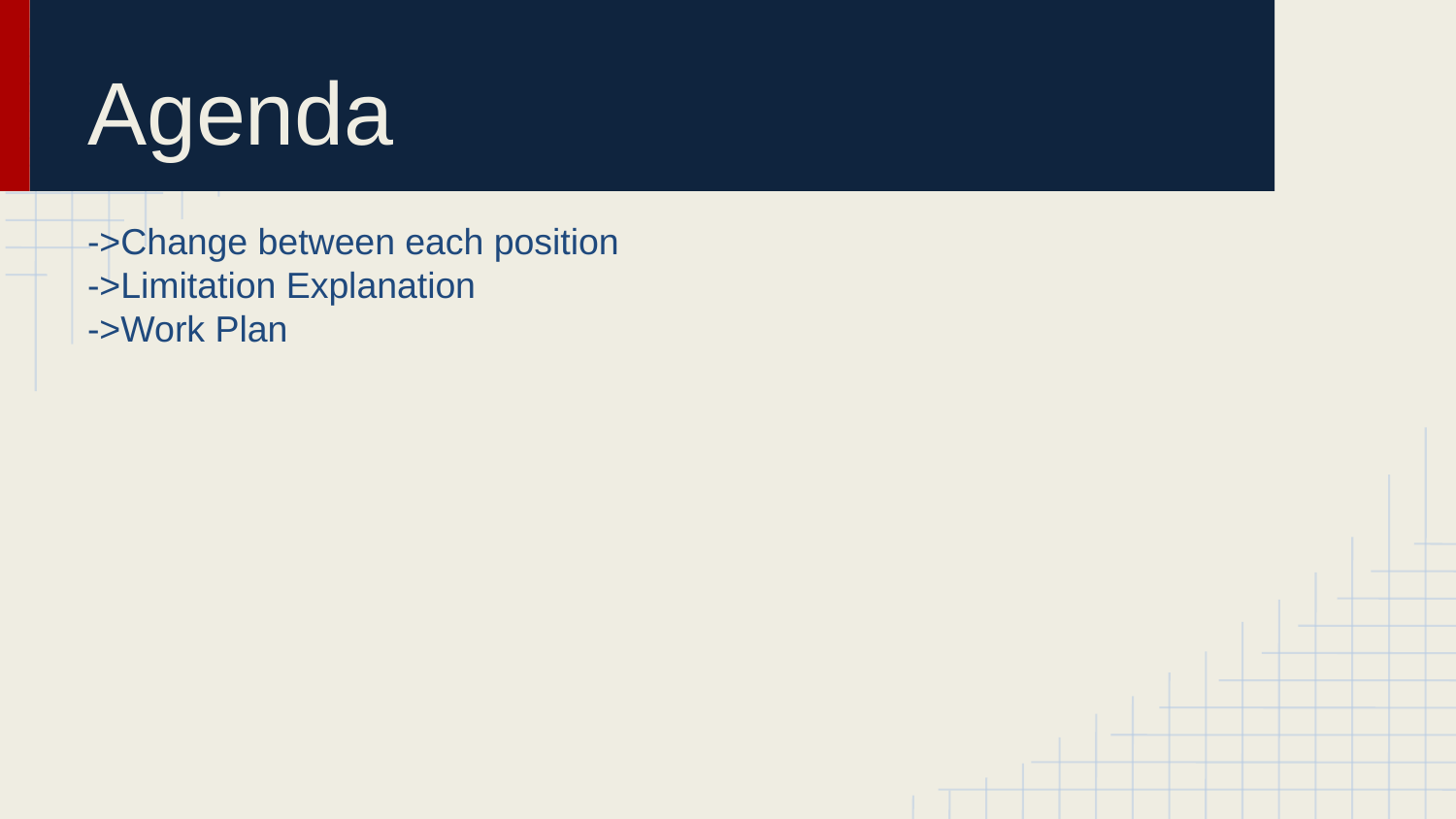

# Agenda
->Change between each position
->Limitation Explanation
->Work Plan